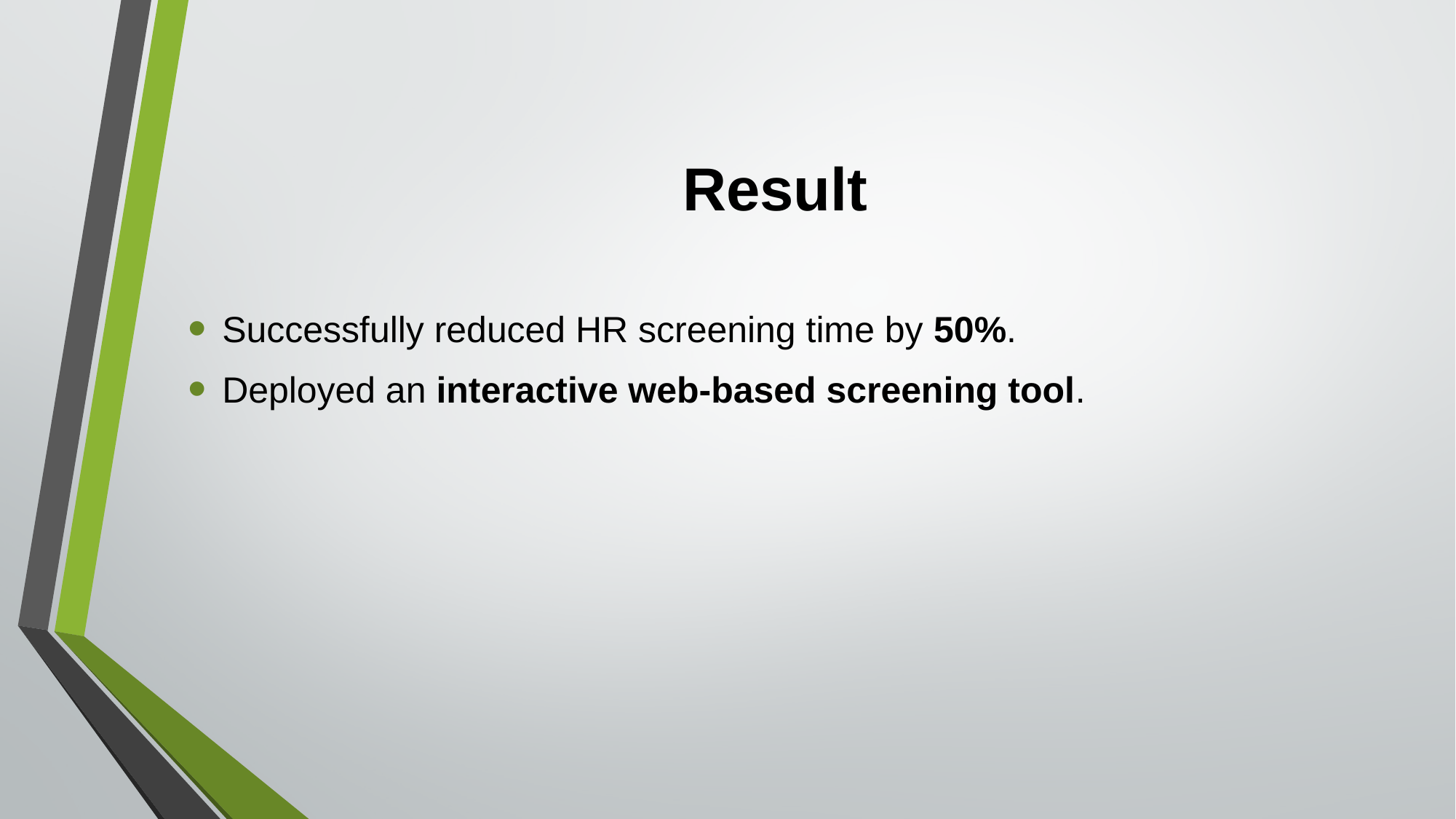

# Result

Successfully reduced HR screening time by 50%.
Deployed an interactive web-based screening tool.